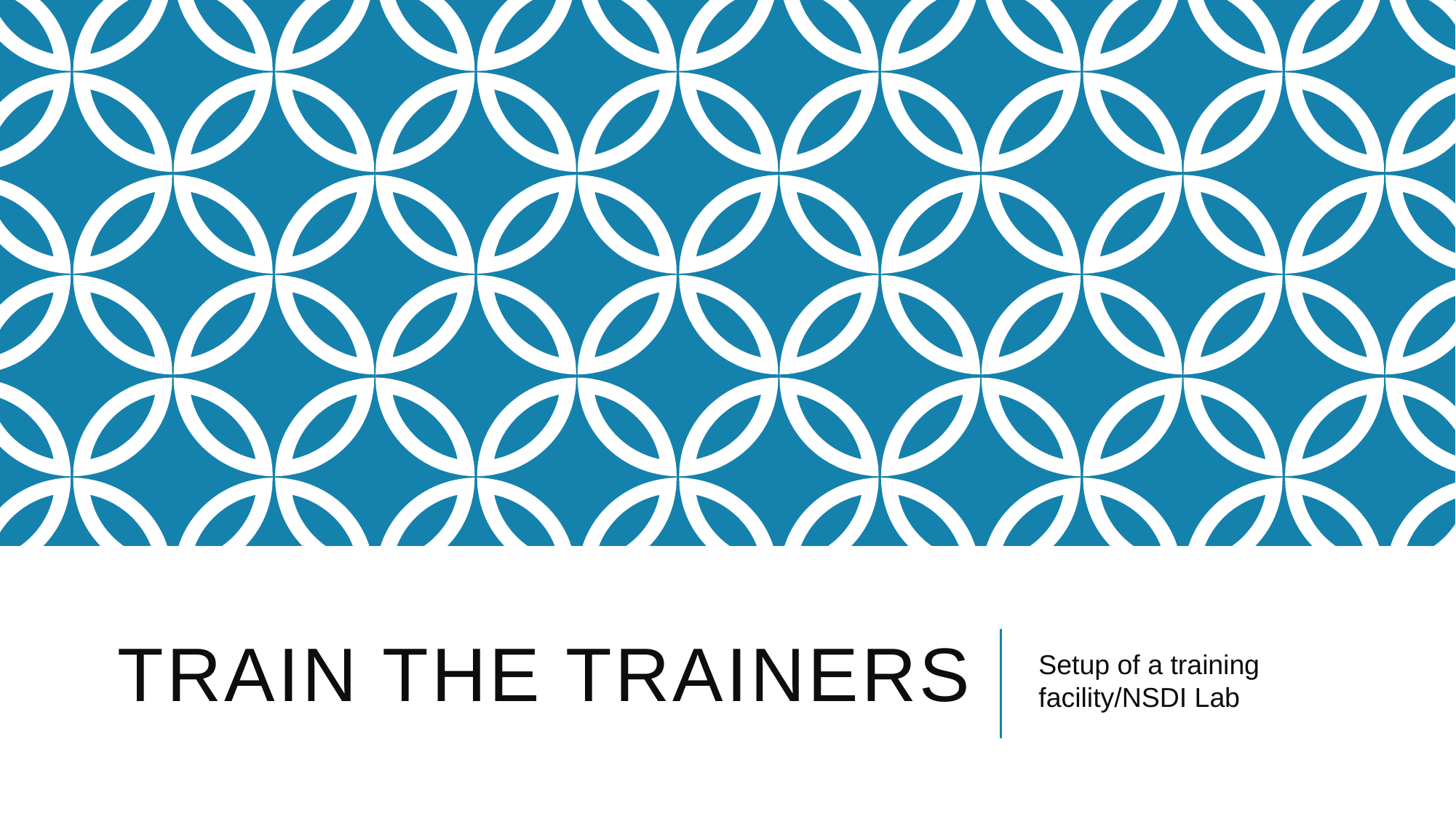

# Train the trainers
Setup of a training facility/NSDI Lab